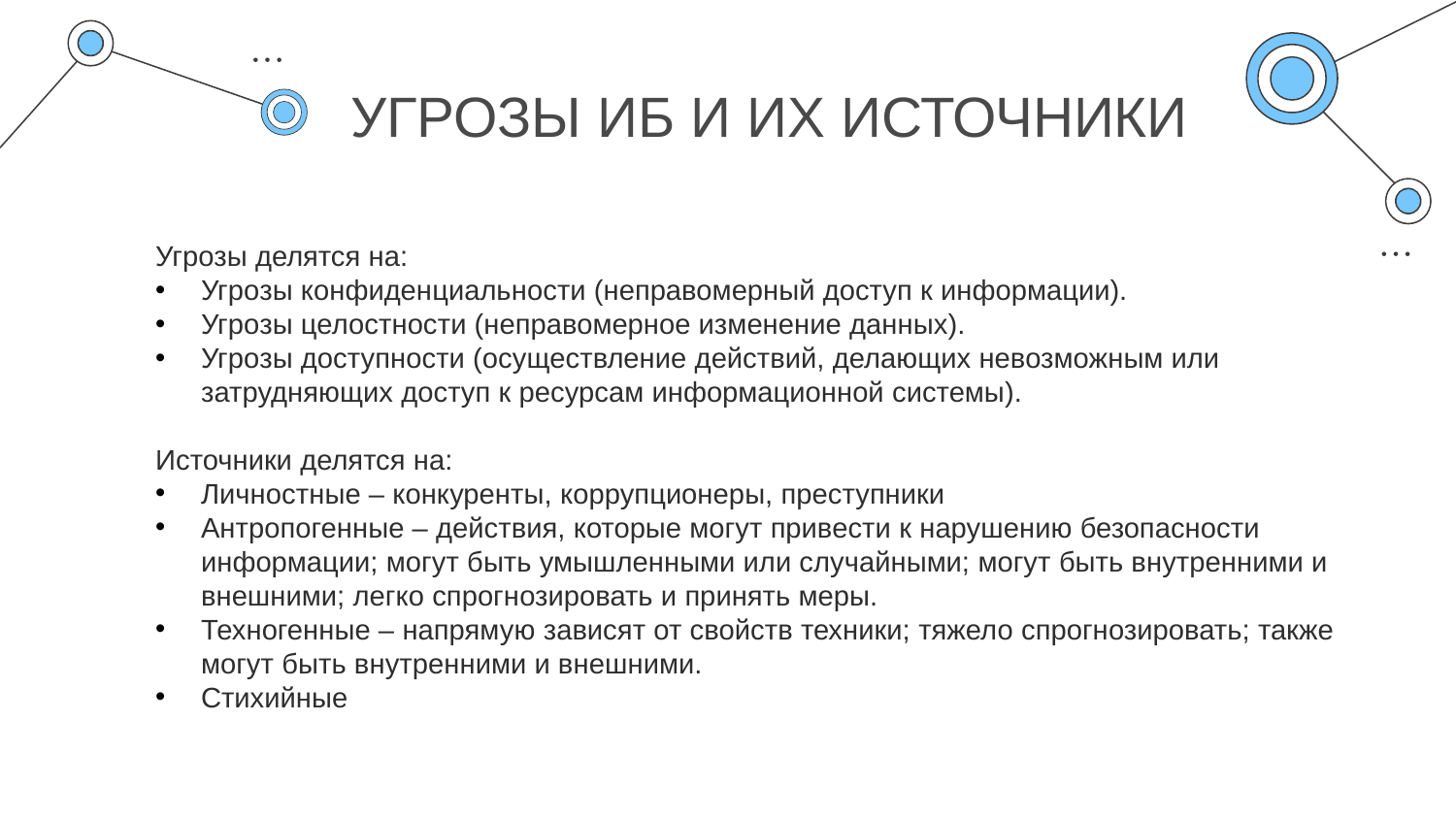

# УГРОЗЫ ИБ И ИХ ИСТОЧНИКИ
Угрозы делятся на:
Угрозы конфиденциальности (неправомерный доступ к информации).
Угрозы целостности (неправомерное изменение данных).
Угрозы доступности (осуществление действий, делающих невозможным или затрудняющих доступ к ресурсам информационной системы).

Источники делятся на:
Личностные – конкуренты, коррупционеры, преступники
Антропогенные – действия, которые могут привести к нарушению безопасности информации; могут быть умышленными или случайными; могут быть внутренними и внешними; легко спрогнозировать и принять меры.
Техногенные – напрямую зависят от свойств техники; тяжело спрогнозировать; также могут быть внутренними и внешними.
Стихийные